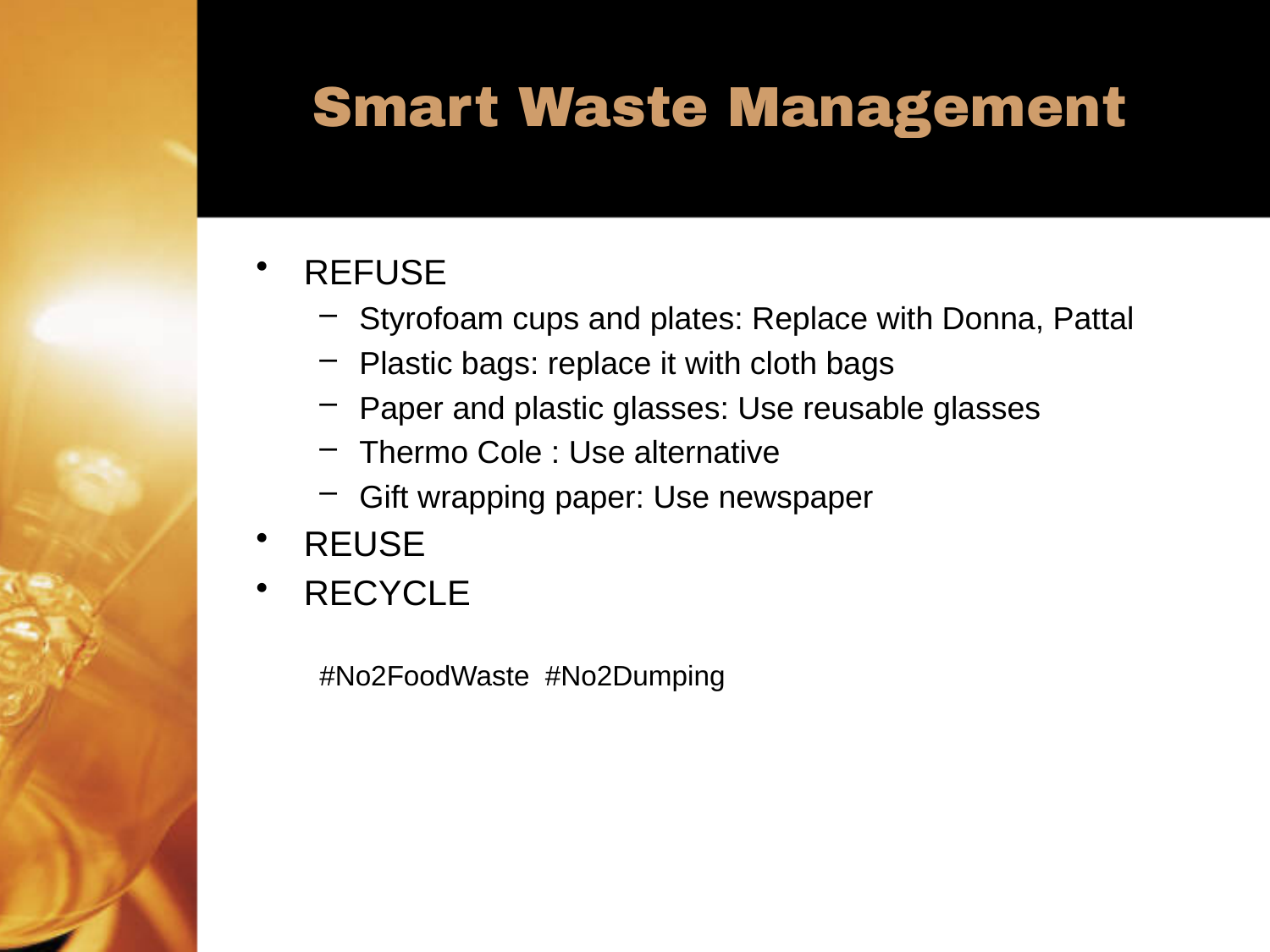

# Smart Waste Management
REFUSE
Styrofoam cups and plates: Replace with Donna, Pattal
Plastic bags: replace it with cloth bags
Paper and plastic glasses: Use reusable glasses
Thermo Cole : Use alternative
Gift wrapping paper: Use newspaper
REUSE
RECYCLE

#No2FoodWaste  #No2Dumping